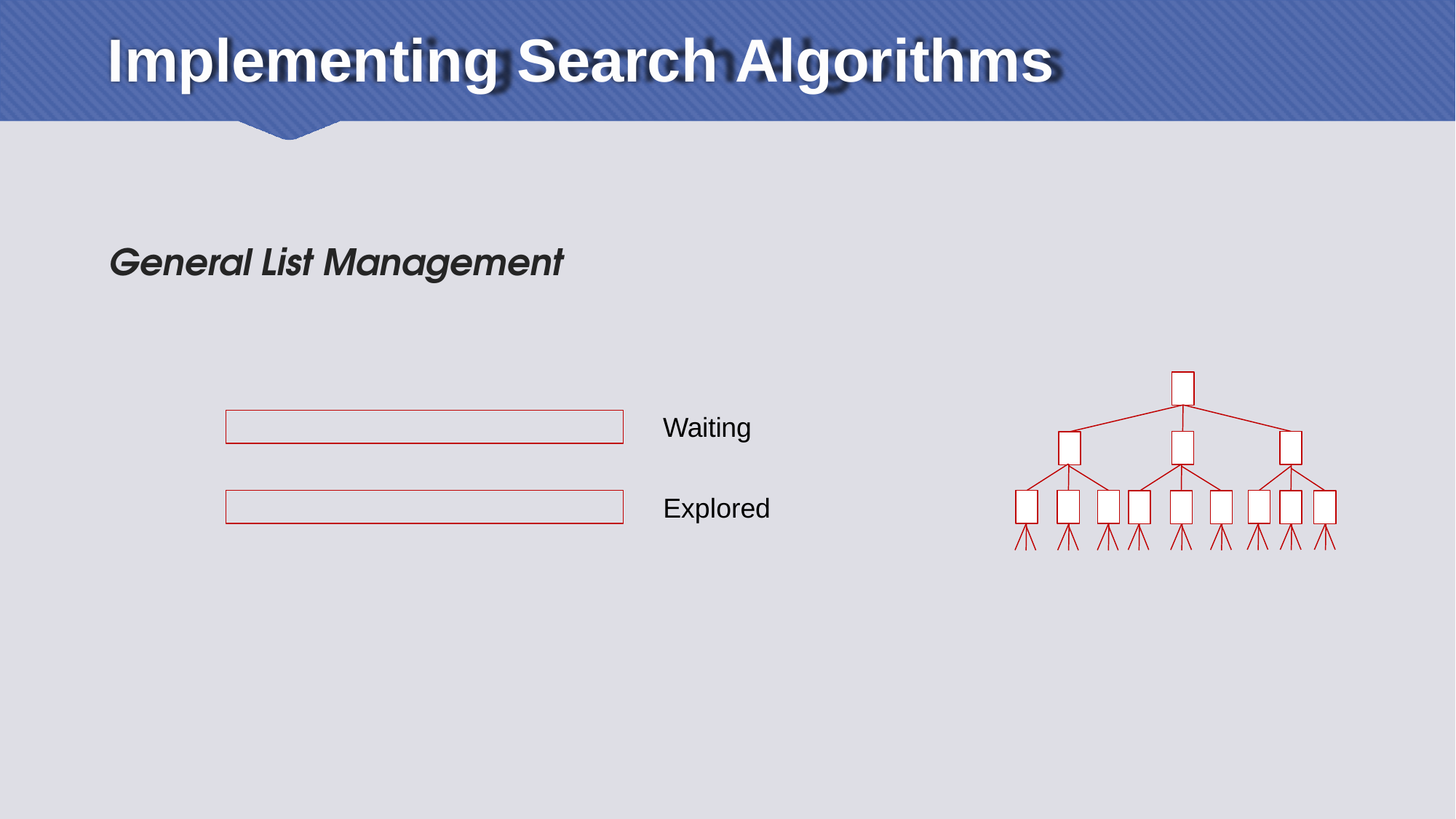

# Implementing Search Algorithms
General List Management

Waiting

Explored